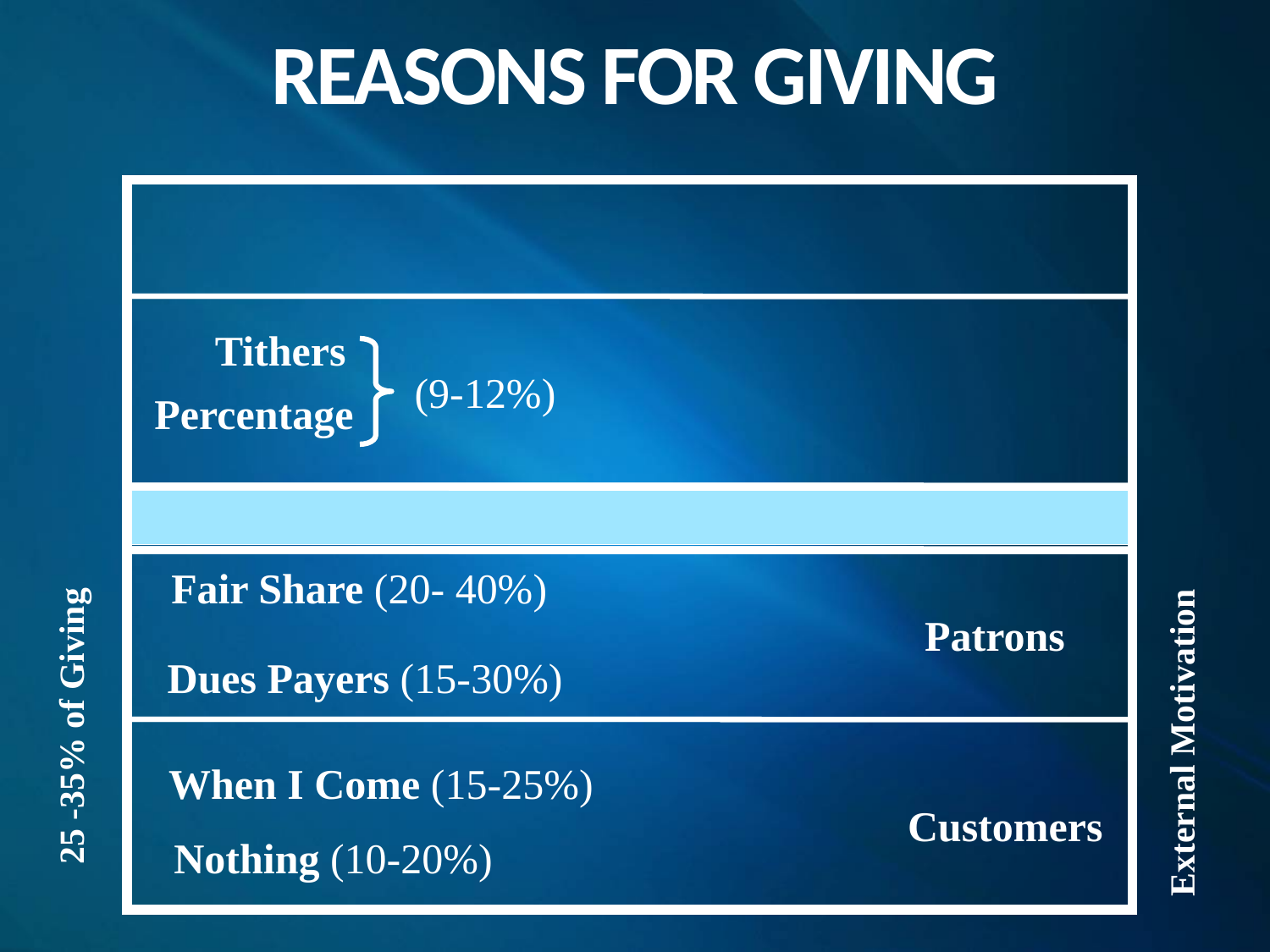

# REASONS FOR GIVING

Tithers

(9-12%)
Percentage

  Fair Share (20- 40%)
Patrons
Dues Payers (15-30%)
25 -35% of Giving
External Motivation

When I Come (15-25%)
Customers
Nothing (10-20%)